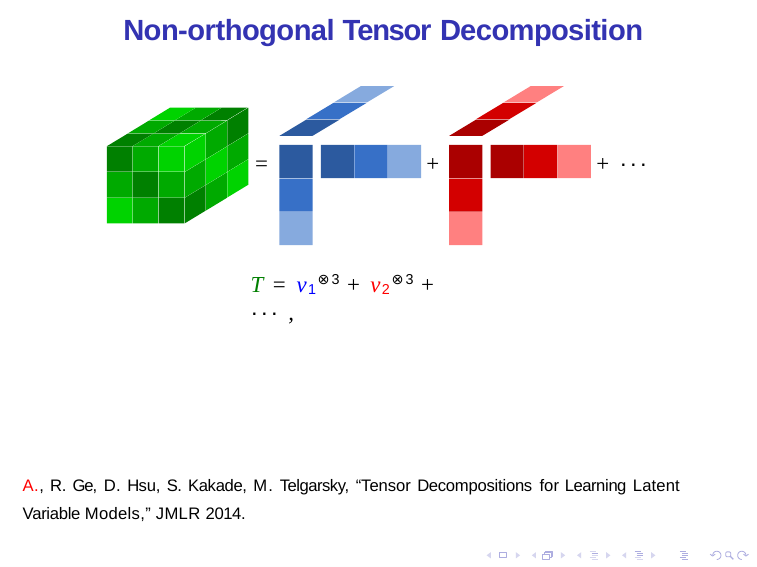

Non-orthogonal Tensor Decomposition

=
+
+ ···

T = v1⊗3 + v2⊗3 + ··· ,
A., R. Ge, D. Hsu, S. Kakade, M. Telgarsky, “Tensor Decompositions for Learning Latent
Variable Models,” JMLR 2014.